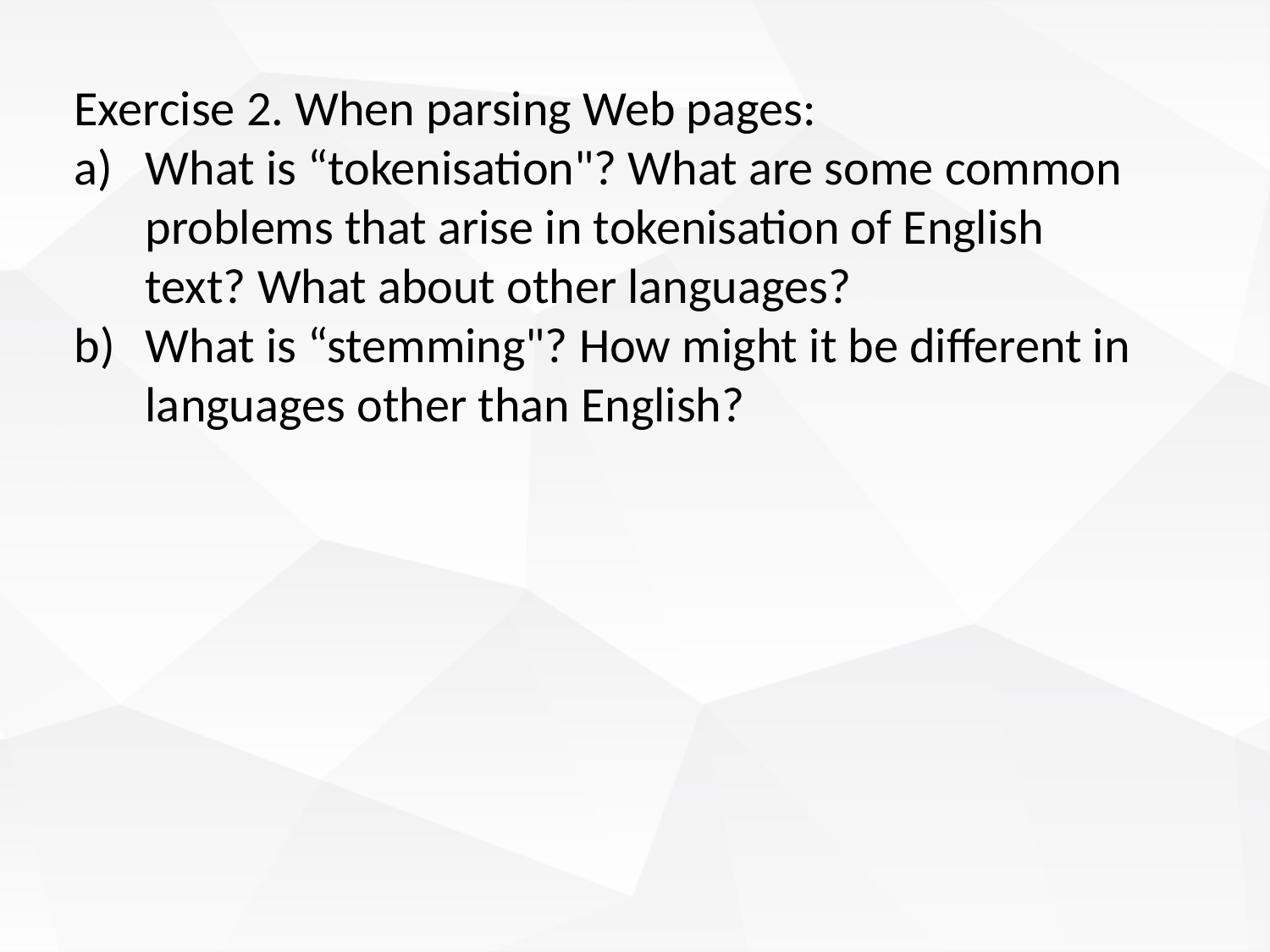

Exercise 2. When parsing Web pages:
What is “tokenisation"? What are some common problems that arise in tokenisation of English text? What about other languages?
What is “stemming"? How might it be different in languages other than English?